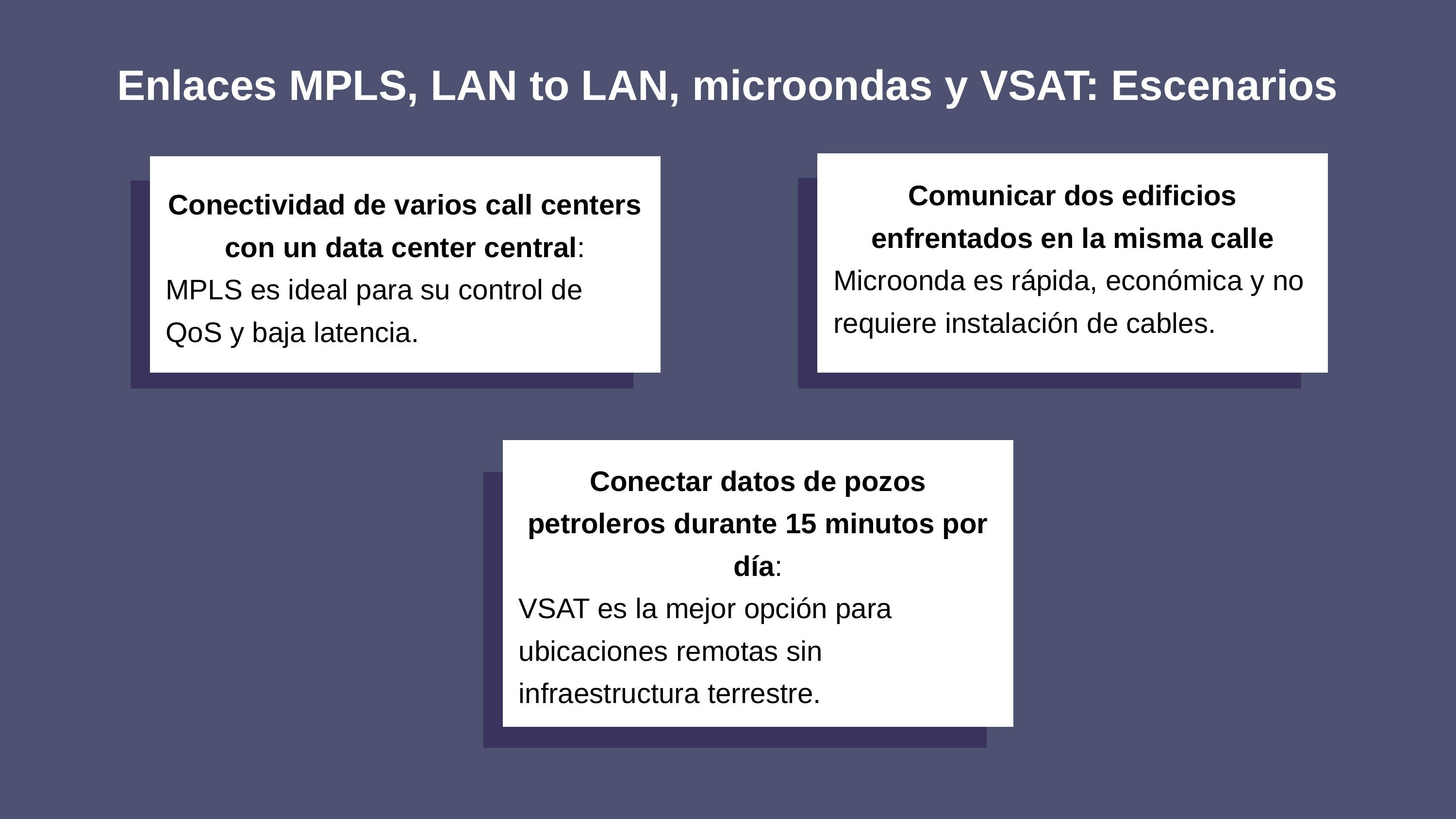

Enlaces MPLS, LAN to LAN, microondas y VSAT: Escenarios

Comunicar dos edificios enfrentados en la misma calle
Microonda es rápida, económica y no requiere instalación de cables.

Conectividad de varios call centers con un data center central:
MPLS es ideal para su control de QoS y baja latencia.

Conectar datos de pozos petroleros durante 15 minutos por día:
VSAT es la mejor opción para ubicaciones remotas sin infraestructura terrestre.